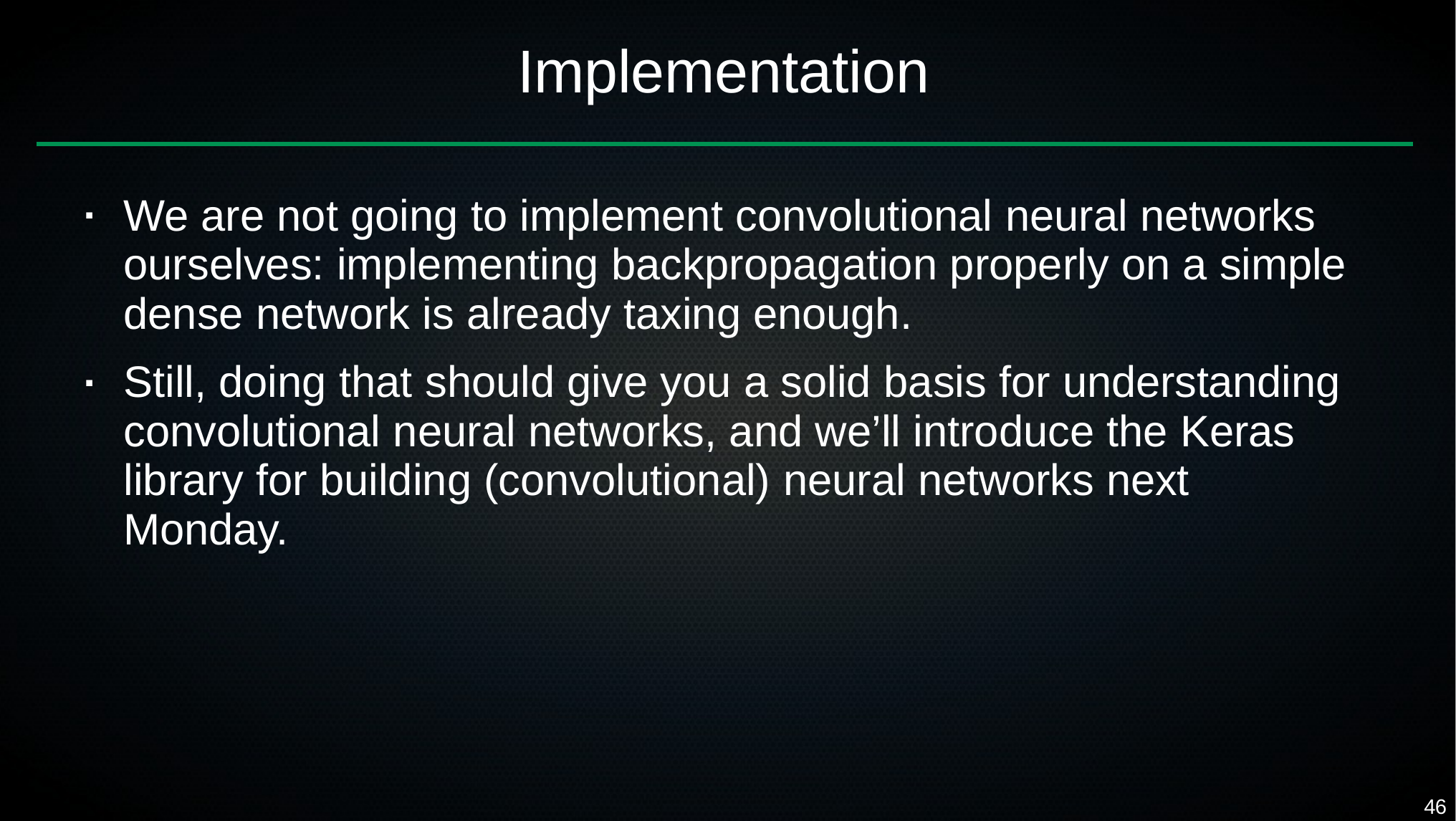

# Implementation
We are not going to implement convolutional neural networks ourselves: implementing backpropagation properly on a simple dense network is already taxing enough.
Still, doing that should give you a solid basis for understanding convolutional neural networks, and we’ll introduce the Keras library for building (convolutional) neural networks next Monday.
■
■
46